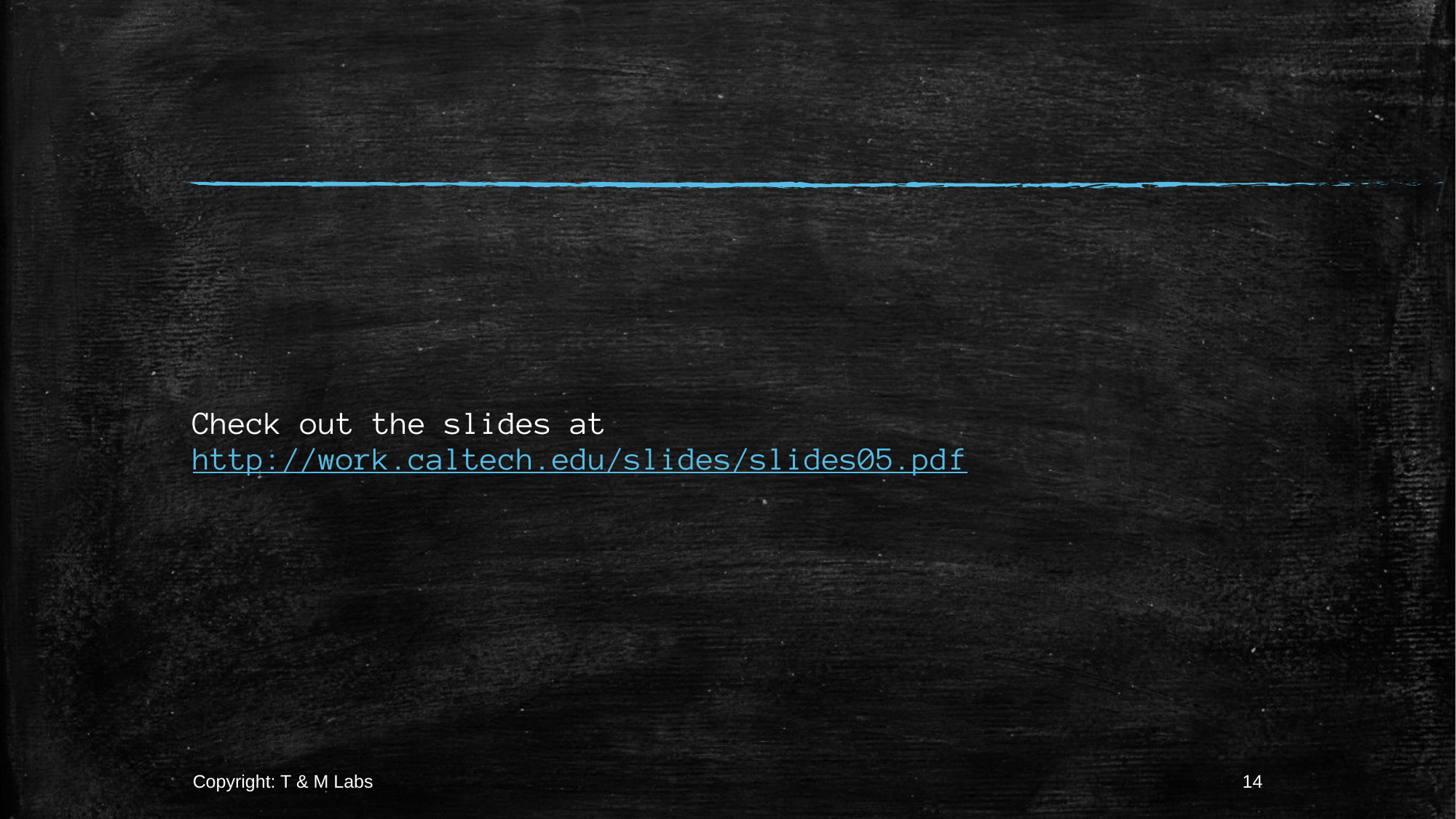

# Check out the slides at http://work.caltech.edu/slides/slides05.pdf
Copyright: T & M Labs
14